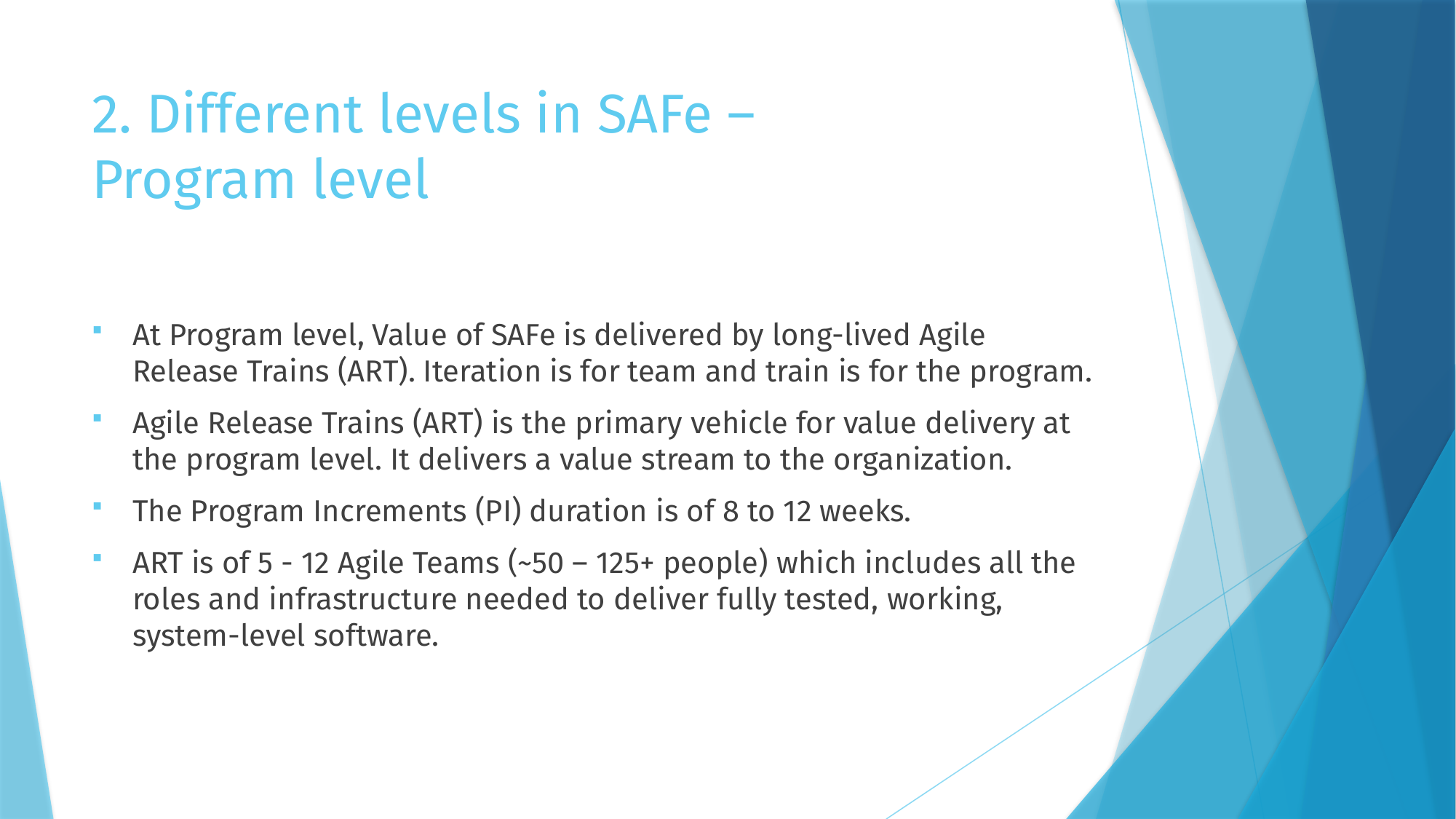

# 2. Different levels in SAFe – Program level

At Program level, Value of SAFe is delivered by long-lived Agile Release Trains (ART). Iteration is for team and train is for the program.
Agile Release Trains (ART) is the primary vehicle for value delivery at the program level. It delivers a value stream to the organization.
The Program Increments (PI) duration is of 8 to 12 weeks.
ART is of 5 - 12 Agile Teams (~50 – 125+ people) which includes all the roles and infrastructure needed to deliver fully tested, working, system-level software.